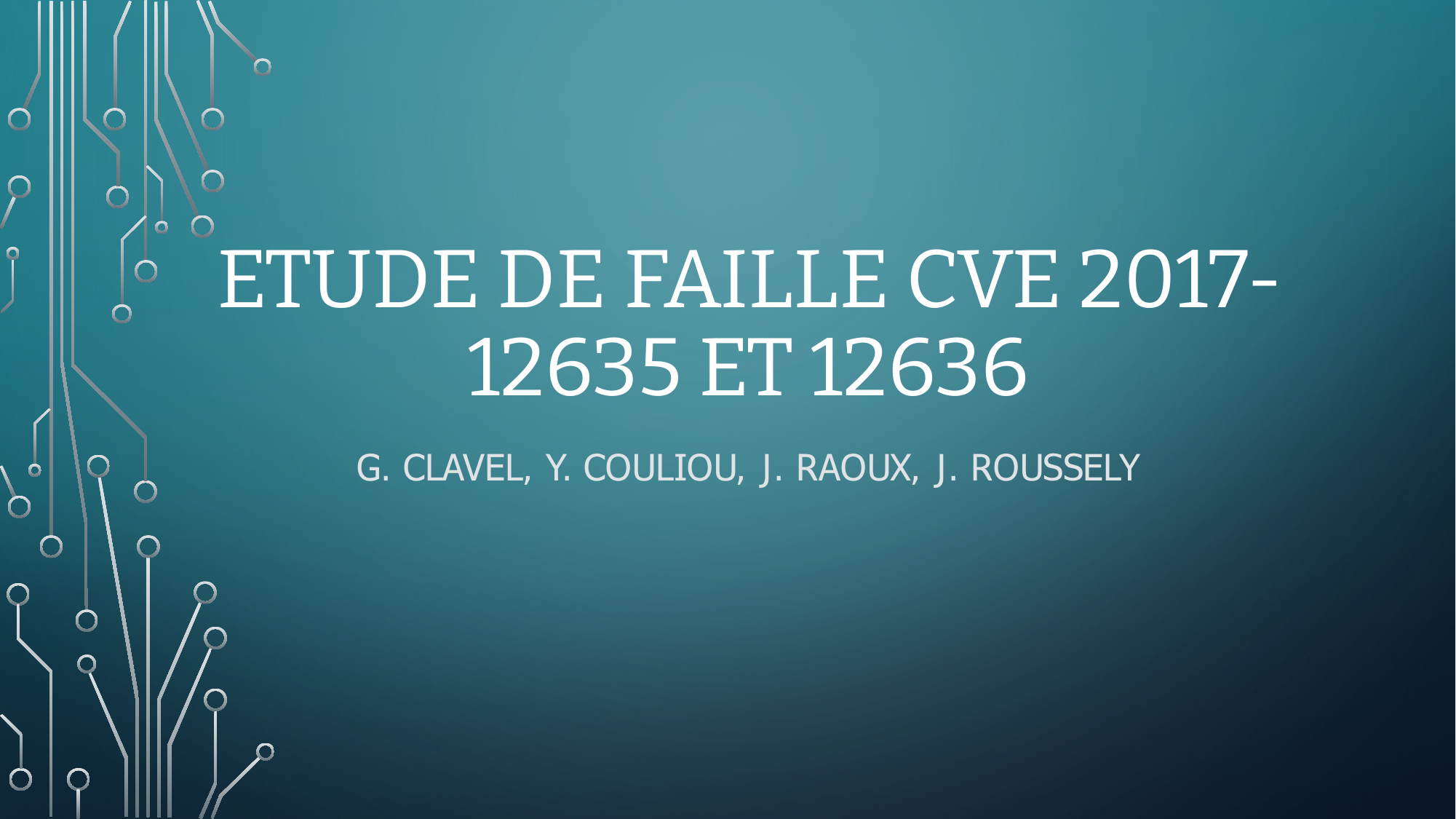

# Etude de faille CVE 2017-12635 ET 12636
G. Clavel, Y. COULIOU, J. RAOUX, J. ROUSSELY